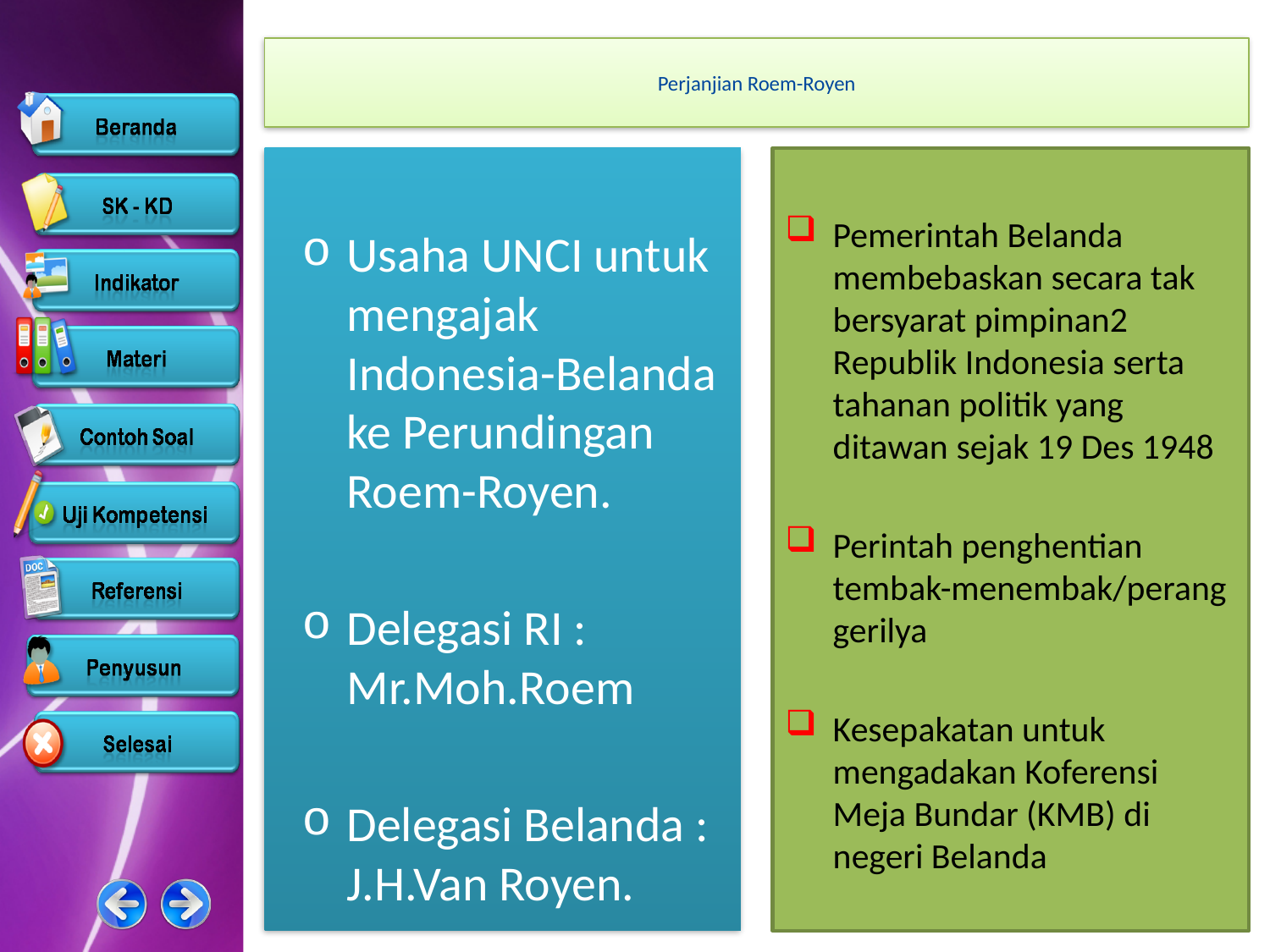

# Perjanjian Roem-Royen

Usaha UNCI untuk mengajak Indonesia-Belanda ke Perundingan Roem-Royen.

Delegasi RI : Mr.Moh.Roem

Delegasi Belanda : J.H.Van Royen.

Pemerintah Belanda membebaskan secara tak bersyarat pimpinan2 Republik Indonesia serta tahanan politik yang ditawan sejak 19 Des 1948

Perintah penghentian tembak-menembak/perang gerilya

Kesepakatan untuk mengadakan Koferensi Meja Bundar (KMB) di negeri Belanda